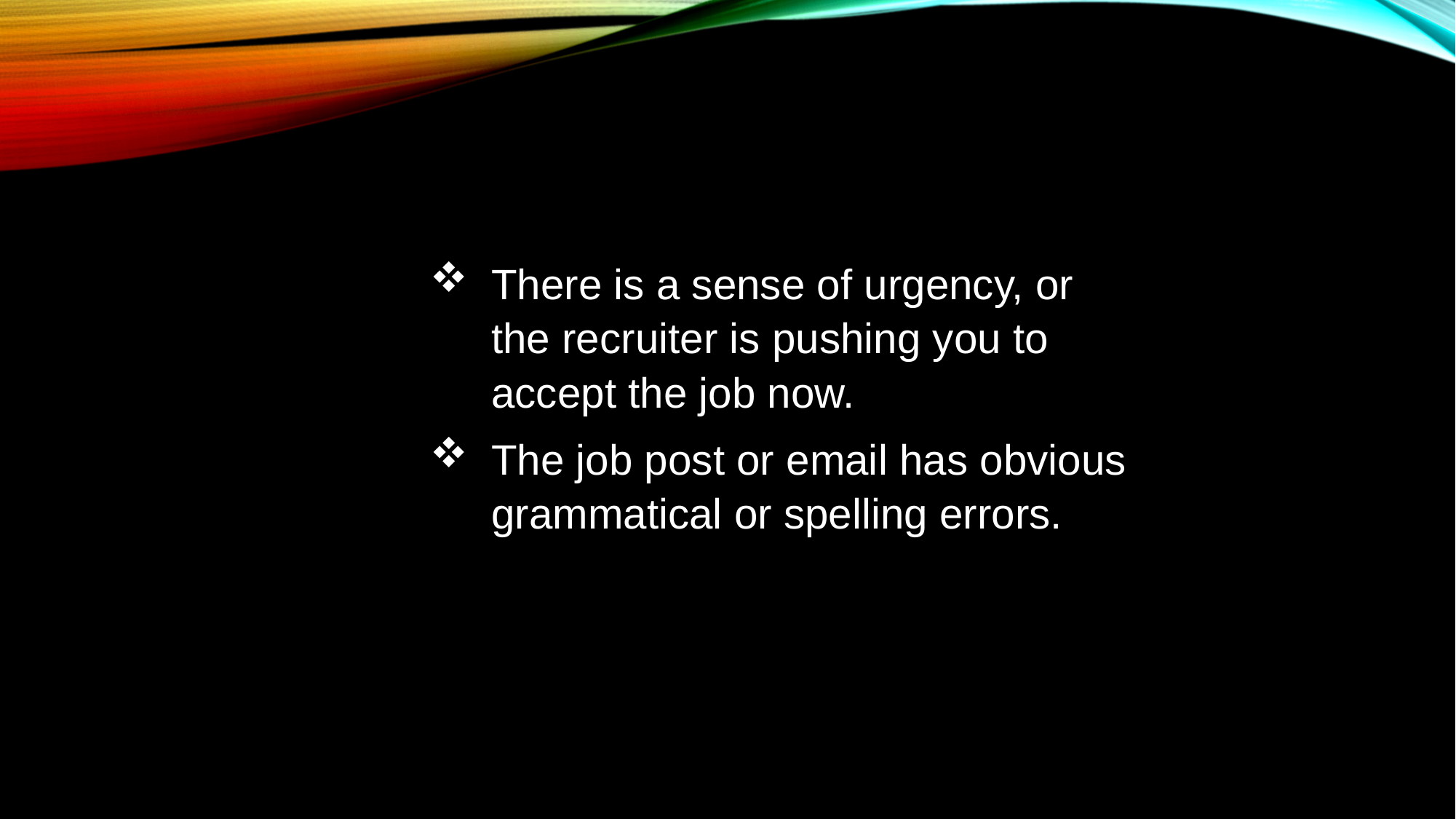

There is a sense of urgency, or the recruiter is pushing you to accept the job now.
The job post or email has obvious grammatical or spelling errors.